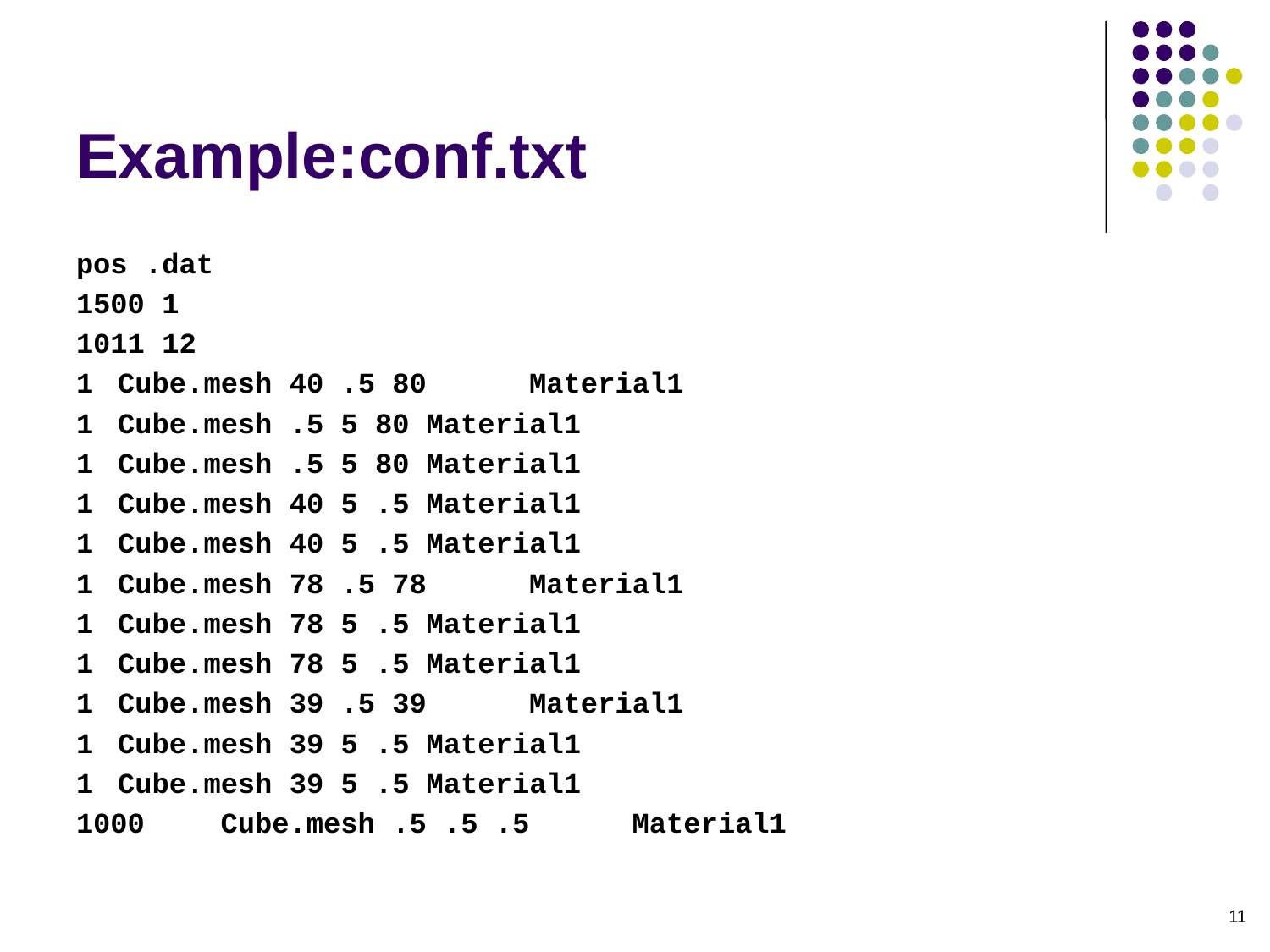

# Example:conf.txt
pos .dat
1500 1
1011 12
1 		Cube.mesh 40 .5 80 	Material1
1 		Cube.mesh .5 5 80 	Material1
1 		Cube.mesh .5 5 80 	Material1
1 		Cube.mesh 40 5 .5 	Material1
1 		Cube.mesh 40 5 .5 	Material1
1 		Cube.mesh 78 .5 78 	Material1
1 		Cube.mesh 78 5 .5 	Material1
1		Cube.mesh 78 5 .5 	Material1
1		Cube.mesh 39 .5 39 	Material1
1		Cube.mesh 39 5 .5 	Material1
1		Cube.mesh 39 5 .5 	Material1
1000	Cube.mesh .5 .5 .5 	Material1
11